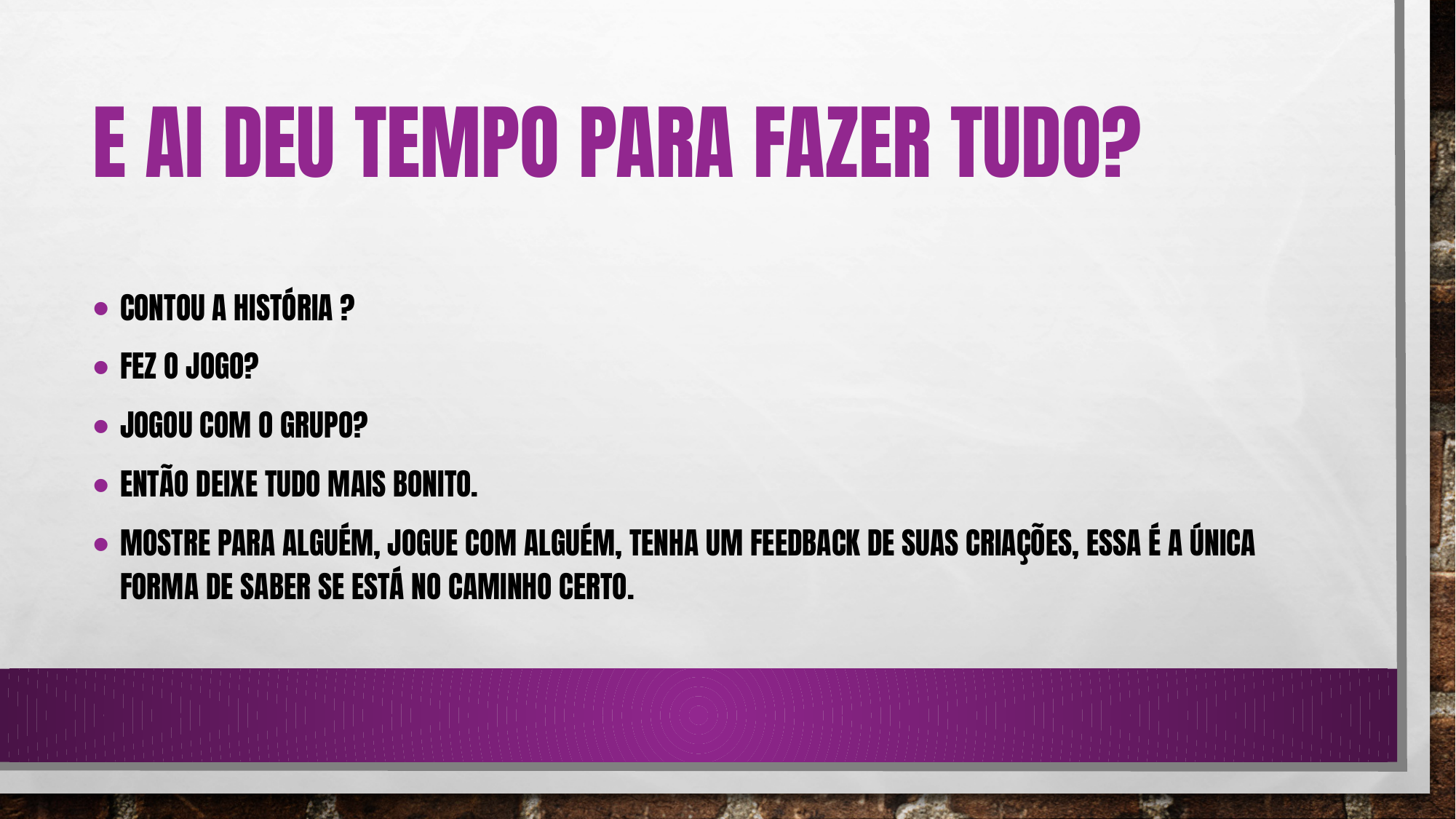

# E ai deu tempo para fazer tudo?
Contou a história ?
Fez o jogo?
Jogou com o grupo?
Então Deixe tudo mais bonito.
mostre para alguém, jogue com alguém, tenha um feedback de suas criações, essa é a única forma de saber se está no caminho certo.